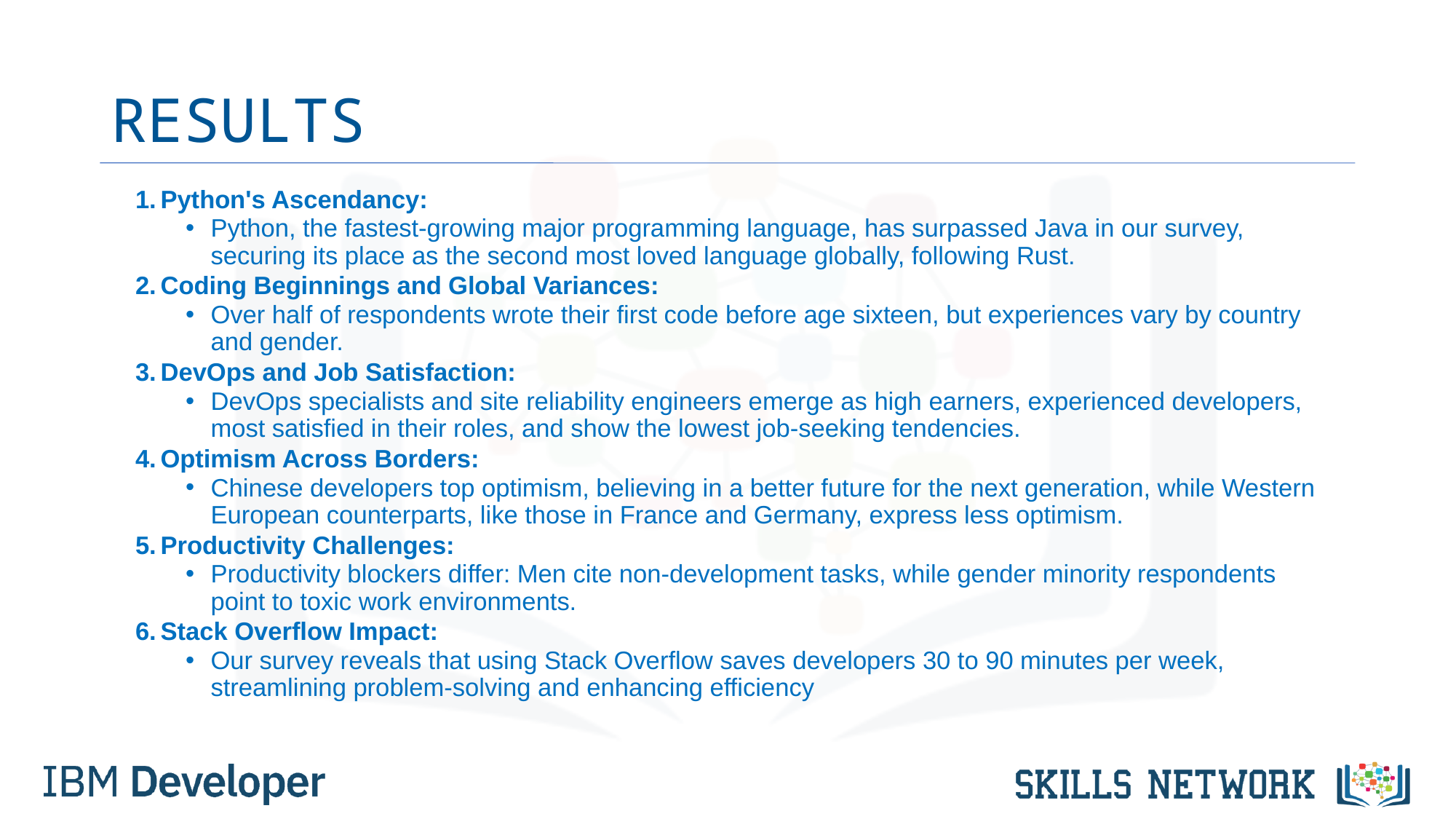

# RESULTS
Python's Ascendancy:
Python, the fastest-growing major programming language, has surpassed Java in our survey, securing its place as the second most loved language globally, following Rust.
Coding Beginnings and Global Variances:
Over half of respondents wrote their first code before age sixteen, but experiences vary by country and gender.
DevOps and Job Satisfaction:
DevOps specialists and site reliability engineers emerge as high earners, experienced developers, most satisfied in their roles, and show the lowest job-seeking tendencies.
Optimism Across Borders:
Chinese developers top optimism, believing in a better future for the next generation, while Western European counterparts, like those in France and Germany, express less optimism.
Productivity Challenges:
Productivity blockers differ: Men cite non-development tasks, while gender minority respondents point to toxic work environments.
Stack Overflow Impact:
Our survey reveals that using Stack Overflow saves developers 30 to 90 minutes per week, streamlining problem-solving and enhancing efficiency